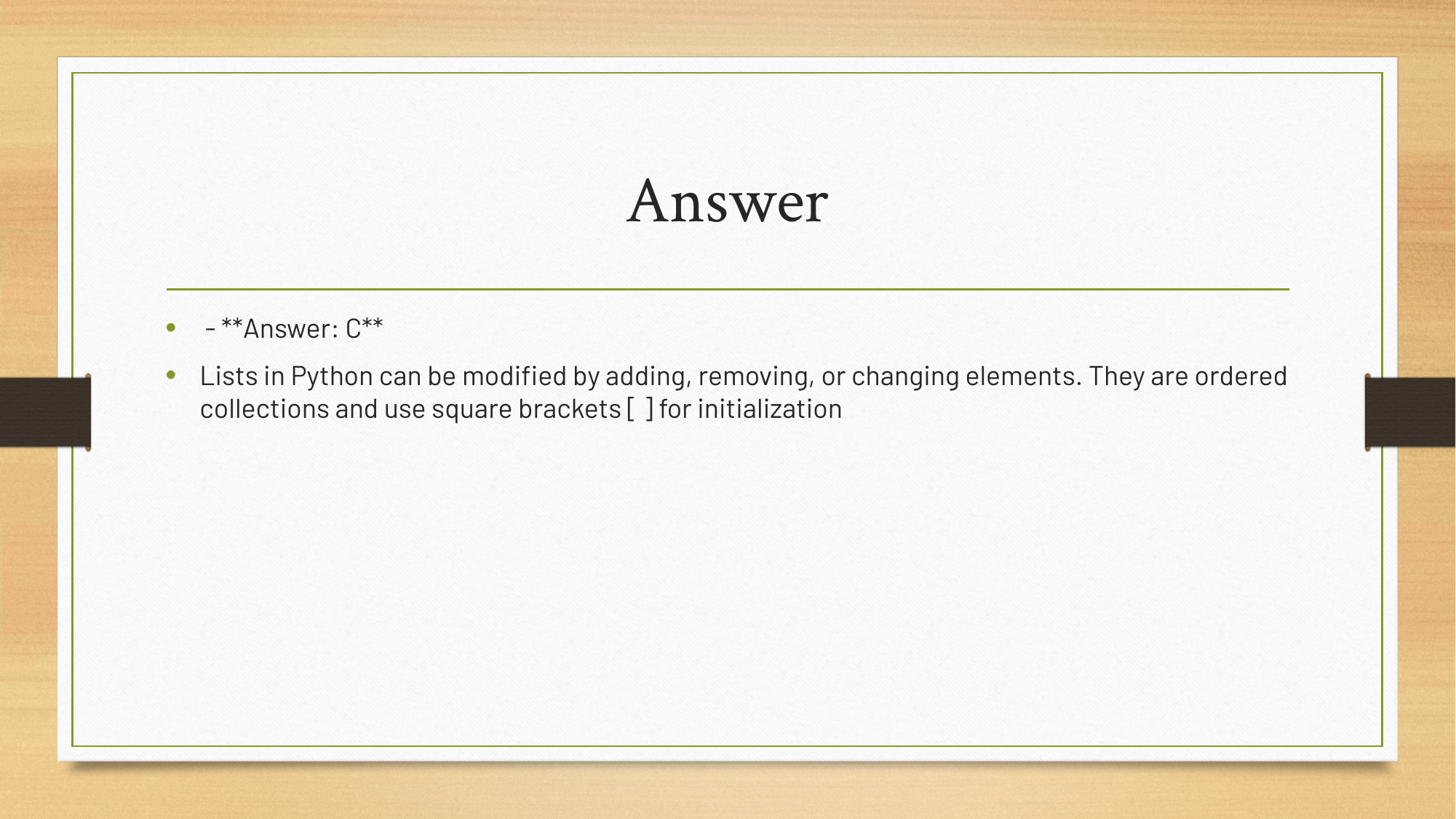

# Answer
 - **Answer: C**
Lists in Python can be modified by adding, removing, or changing elements. They are ordered collections and use square brackets [ ] for initialization